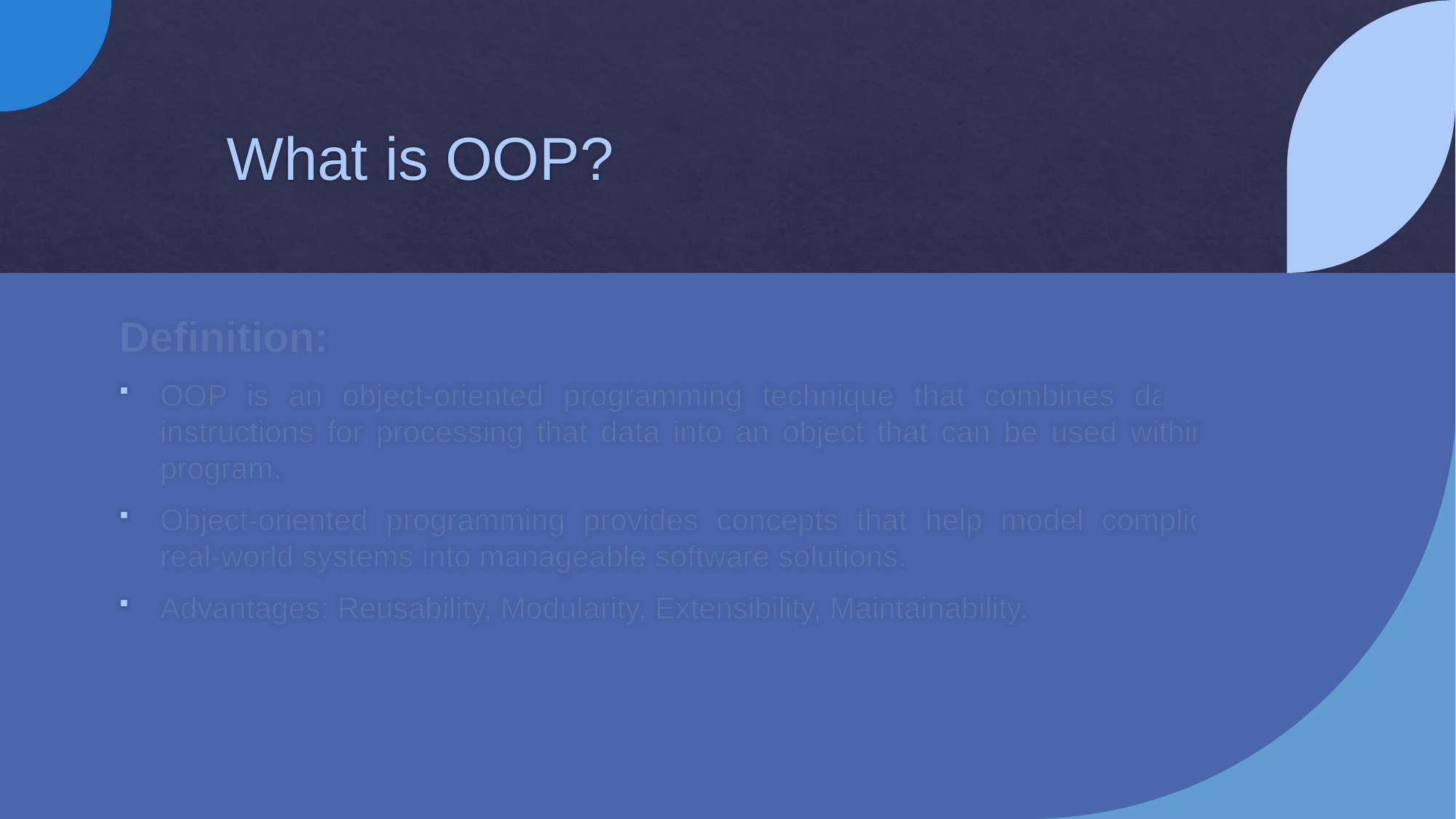

# What is OOP?
Definition:
OOP is an object-oriented programming technique that combines data and instructions for processing that data into an object that can be used within the program.
Object-oriented programming provides concepts that help model complicated real-world systems into manageable software solutions.
Advantages: Reusability, Modularity, Extensibility, Maintainability.

3